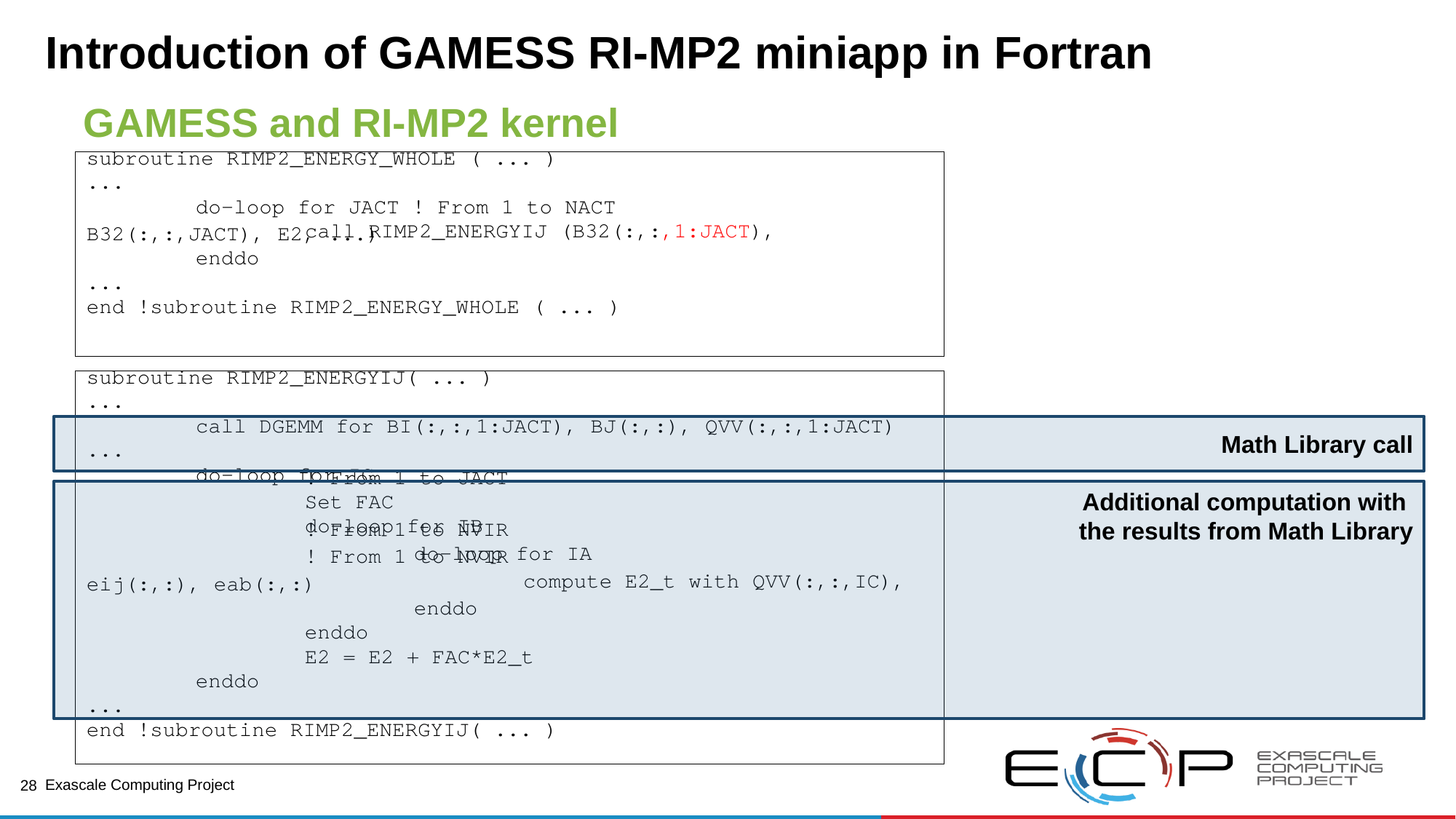

28
# Introduction of GAMESS RI-MP2 miniapp in Fortran
GAMESS and RI-MP2 kernel
subroutine RIMP2_ENERGY_WHOLE ( ... )
...
	do-loop for JACT ! From 1 to NACT
		call RIMP2_ENERGYIJ (B32(:,:,1:JACT), B32(:,:,JACT), E2, ...)
	enddo
...
end !subroutine RIMP2_ENERGY_WHOLE ( ... )
subroutine RIMP2_ENERGYIJ( ... )
...
	call DGEMM for BI(:,:,1:JACT), BJ(:,:), QVV(:,:,1:JACT)
...
	do-loop for IC 							! From 1 to JACT
		Set FAC
		do-loop for IB 						! From 1 to NVIR
			do-loop for IA 					! From 1 to NVIR
				compute E2_t with QVV(:,:,IC), eij(:,:), eab(:,:)
			enddo
		enddo
		E2 = E2 + FAC*E2_t
	enddo
...
end !subroutine RIMP2_ENERGYIJ( ... )

Math Library call
Additional computation with
the results from Math Library